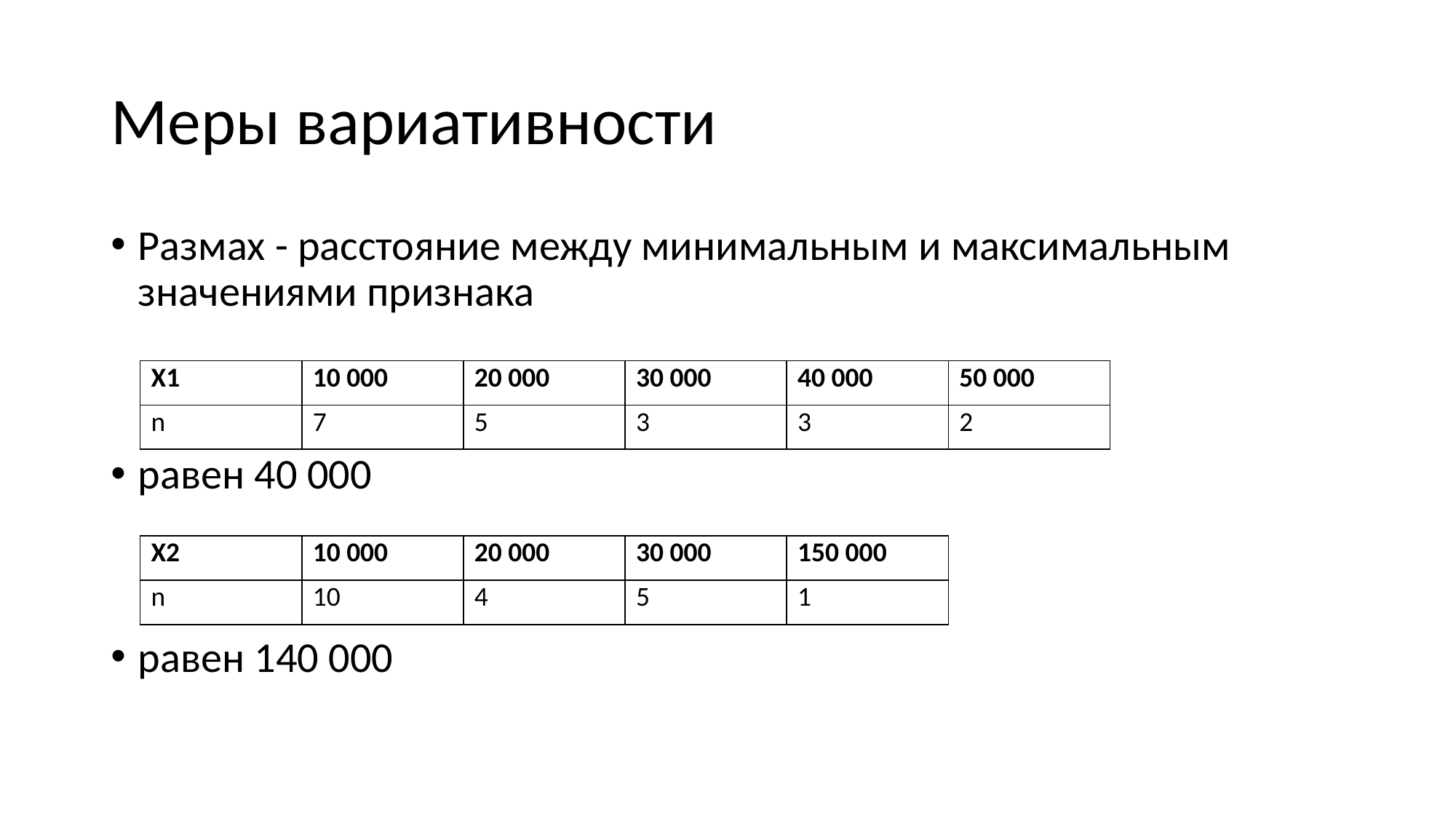

# Меры вариативности
Размах - расстояние между минимальным и максимальным значениями признака

равен 40 000

равен 140 000
| Х1 | 10 000 | 20 000 | 30 000 | 40 000 | 50 000 |
| --- | --- | --- | --- | --- | --- |
| n | 7 | 5 | 3 | 3 | 2 |
| X2 | 10 000 | 20 000 | 30 000 | 150 000 |
| --- | --- | --- | --- | --- |
| n | 10 | 4 | 5 | 1 |